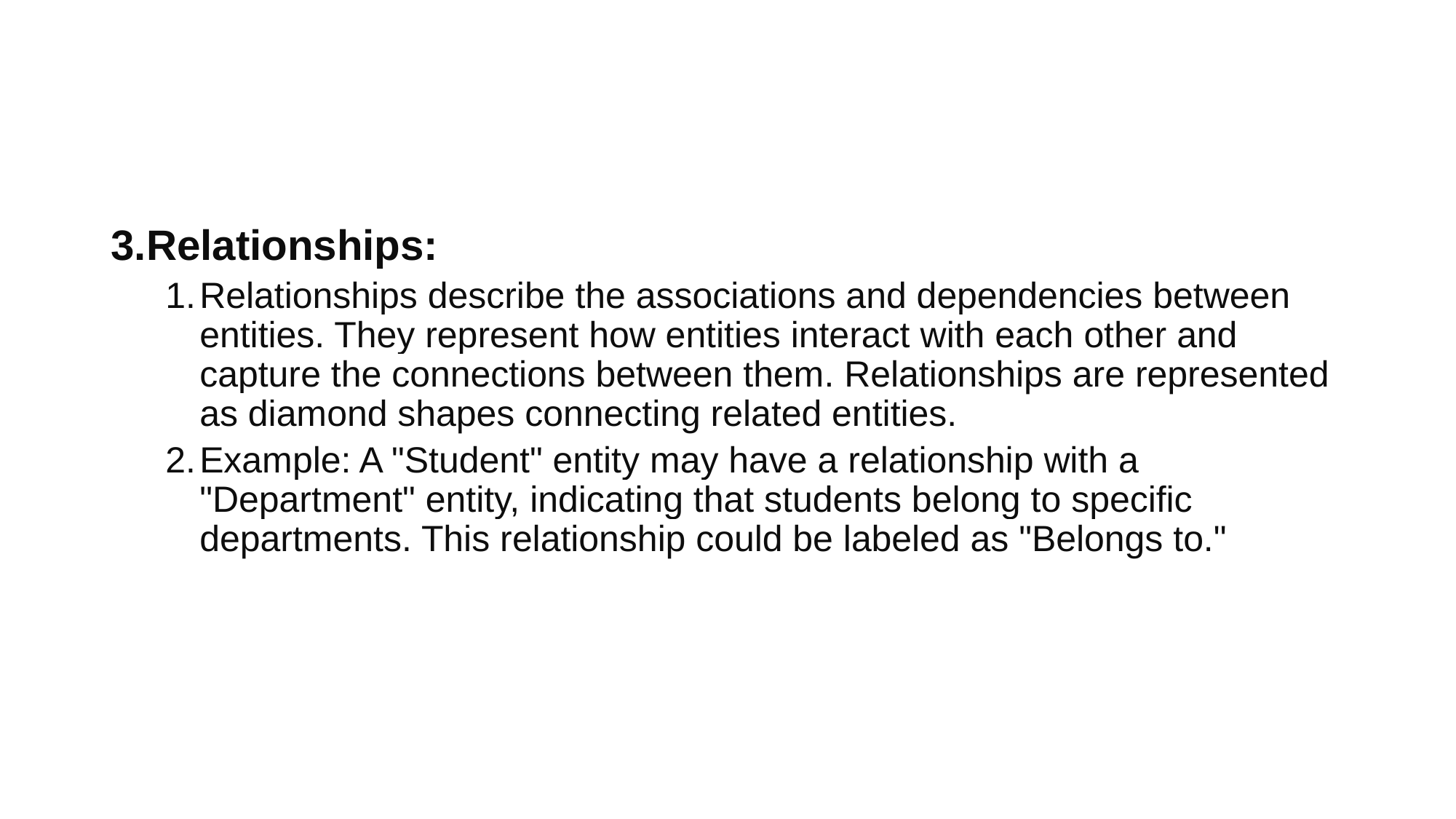

#
3.Relationships:
Relationships describe the associations and dependencies between entities. They represent how entities interact with each other and capture the connections between them. Relationships are represented as diamond shapes connecting related entities.
Example: A "Student" entity may have a relationship with a "Department" entity, indicating that students belong to specific departments. This relationship could be labeled as "Belongs to."